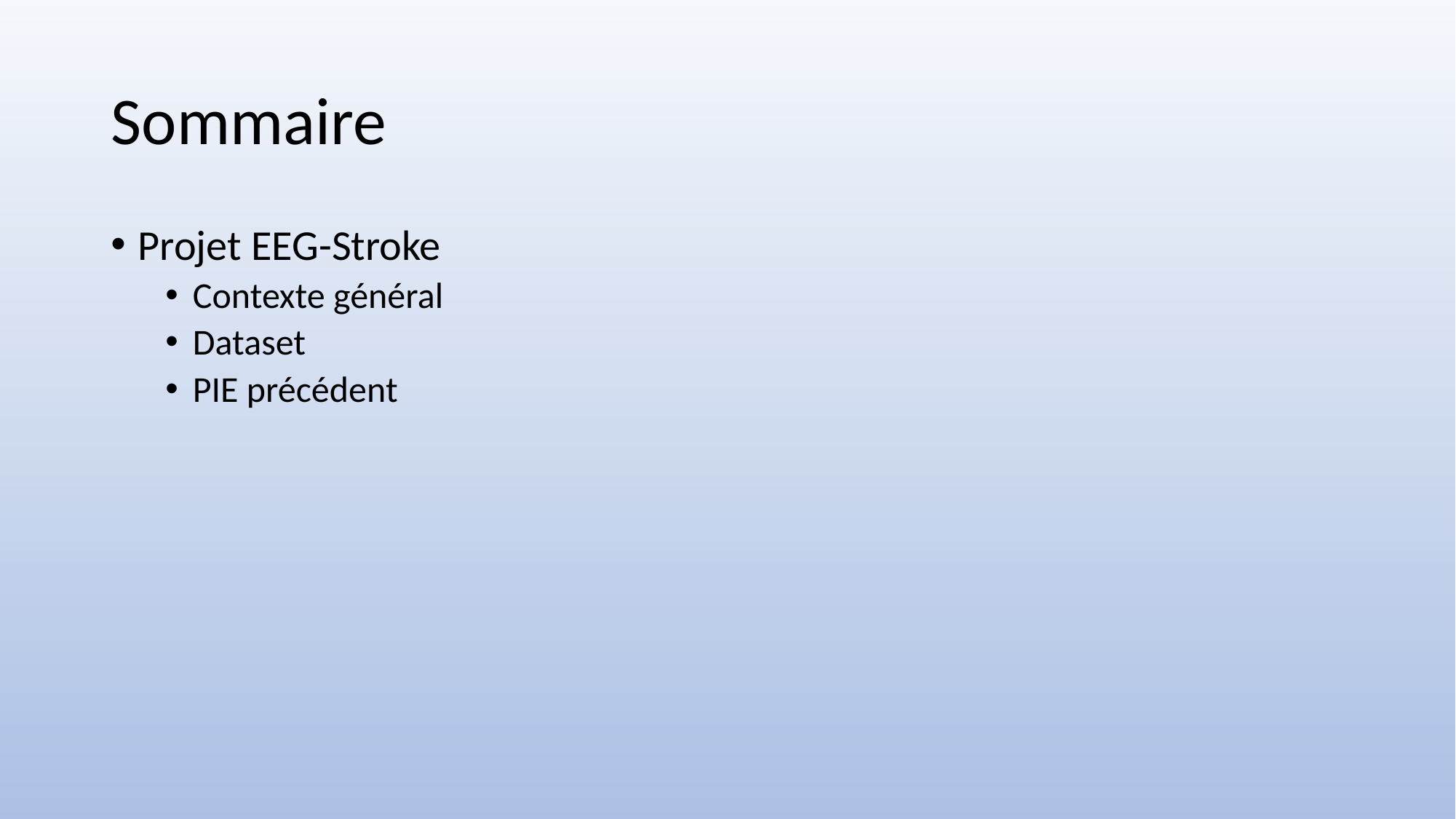

# Sommaire
Projet EEG-Stroke
Contexte général
Dataset
PIE précédent